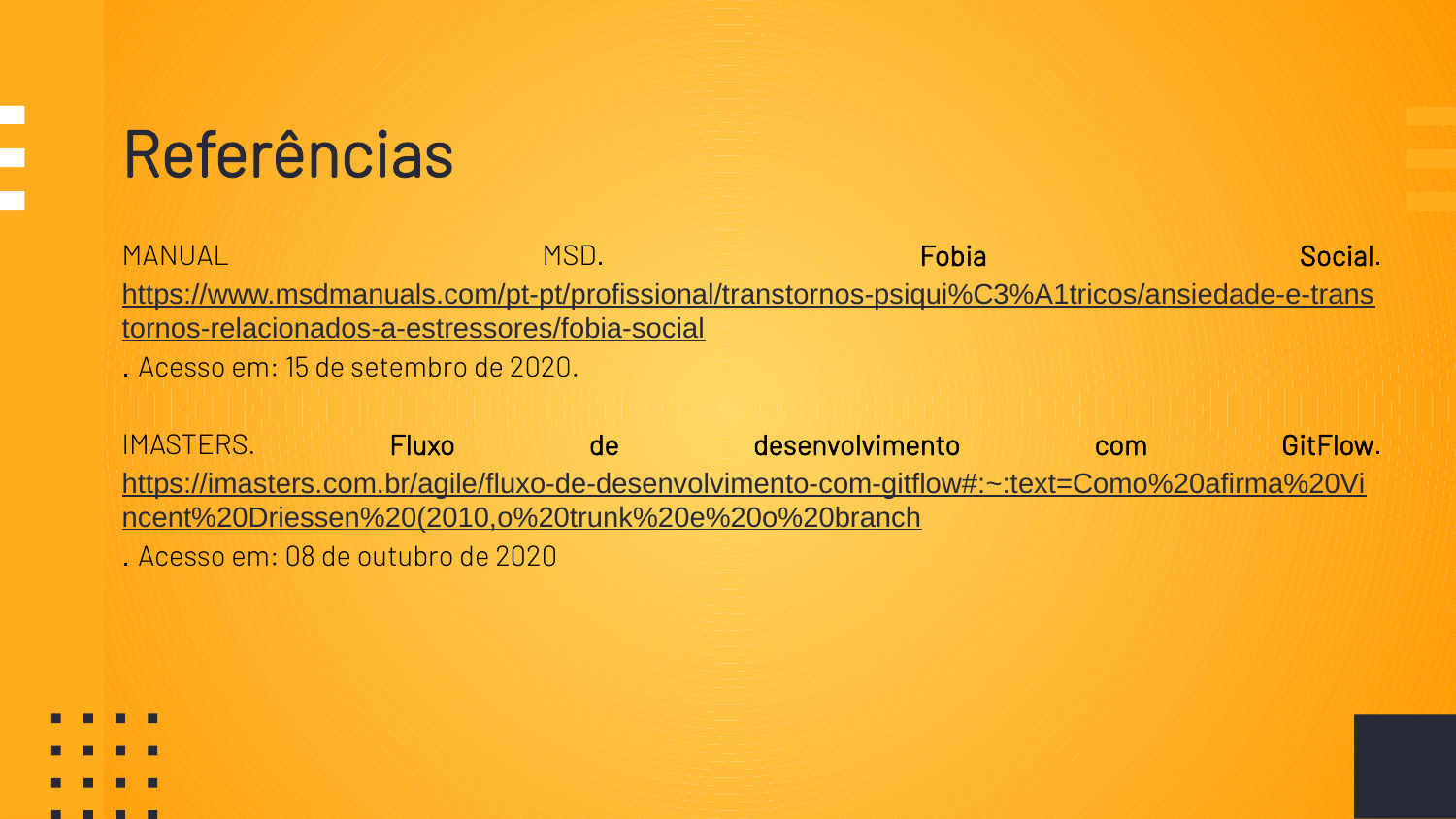

Referências

MANUAL MSD. Fobia Social. https://www.msdmanuals.com/pt-pt/profissional/transtornos-psiqui%C3%A1tricos/ansiedade-e-transtornos-relacionados-a-estressores/fobia-social. Acesso em: 15 de setembro de 2020.

IMASTERS. Fluxo de desenvolvimento com GitFlow. https://imasters.com.br/agile/fluxo-de-desenvolvimento-com-gitflow#:~:text=Como%20afirma%20Vincent%20Driessen%20(2010,o%20trunk%20e%20o%20branch. Acesso em: 08 de outubro de 2020